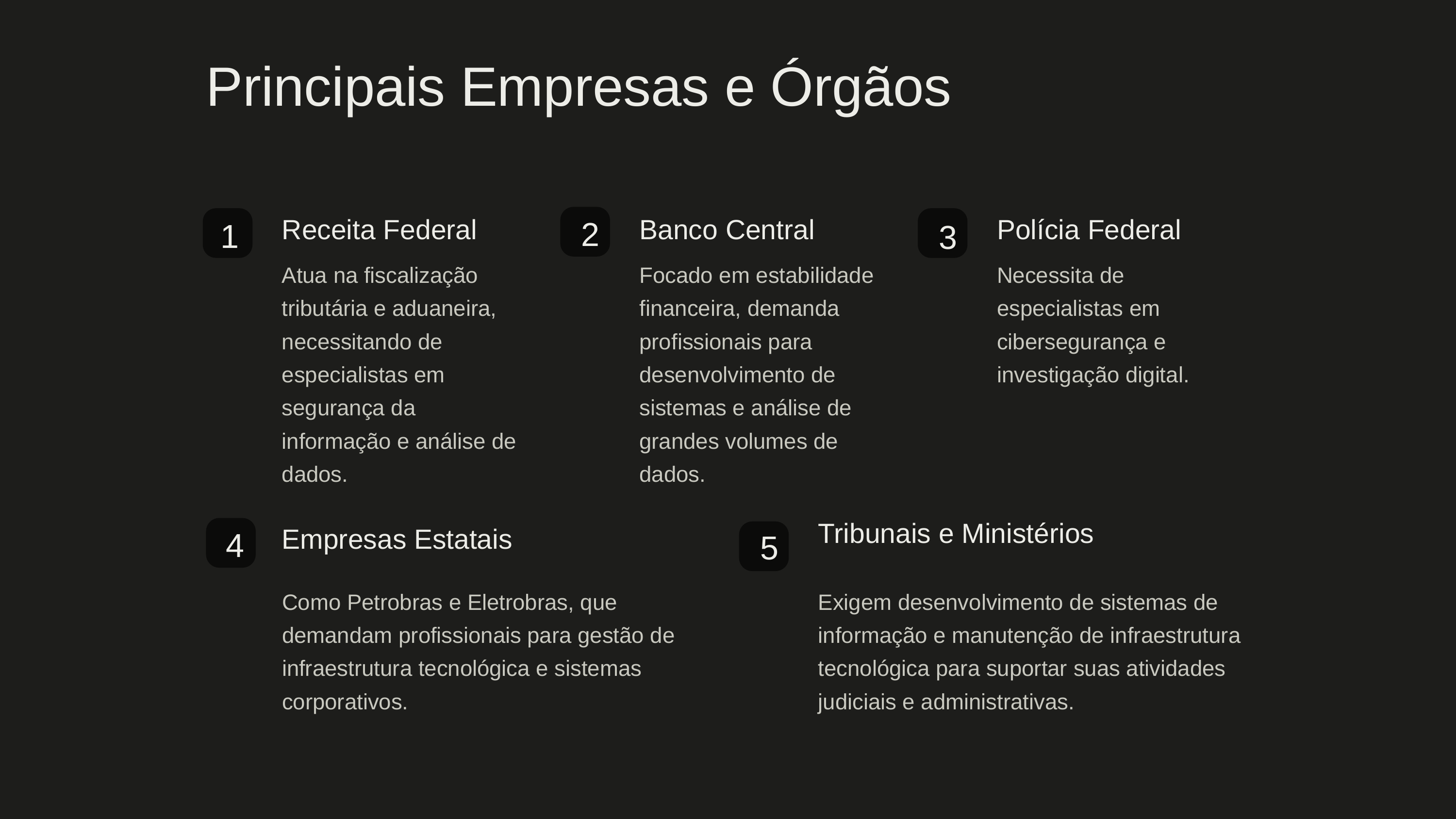

Principais Empresas e Órgãos

Receita Federal
Banco Central
Polícia Federal
2
1
3
Atua na fiscalização tributária e aduaneira, necessitando de especialistas em segurança da informação e análise de dados.
Focado em estabilidade financeira, demanda profissionais para desenvolvimento de sistemas e análise de grandes volumes de dados.
Necessita de especialistas em cibersegurança e investigação digital.
Tribunais e Ministérios

Empresas Estatais

4
5
Como Petrobras e Eletrobras, que demandam profissionais para gestão de infraestrutura tecnológica e sistemas corporativos.
Exigem desenvolvimento de sistemas de informação e manutenção de infraestrutura tecnológica para suportar suas atividades judiciais e administrativas.